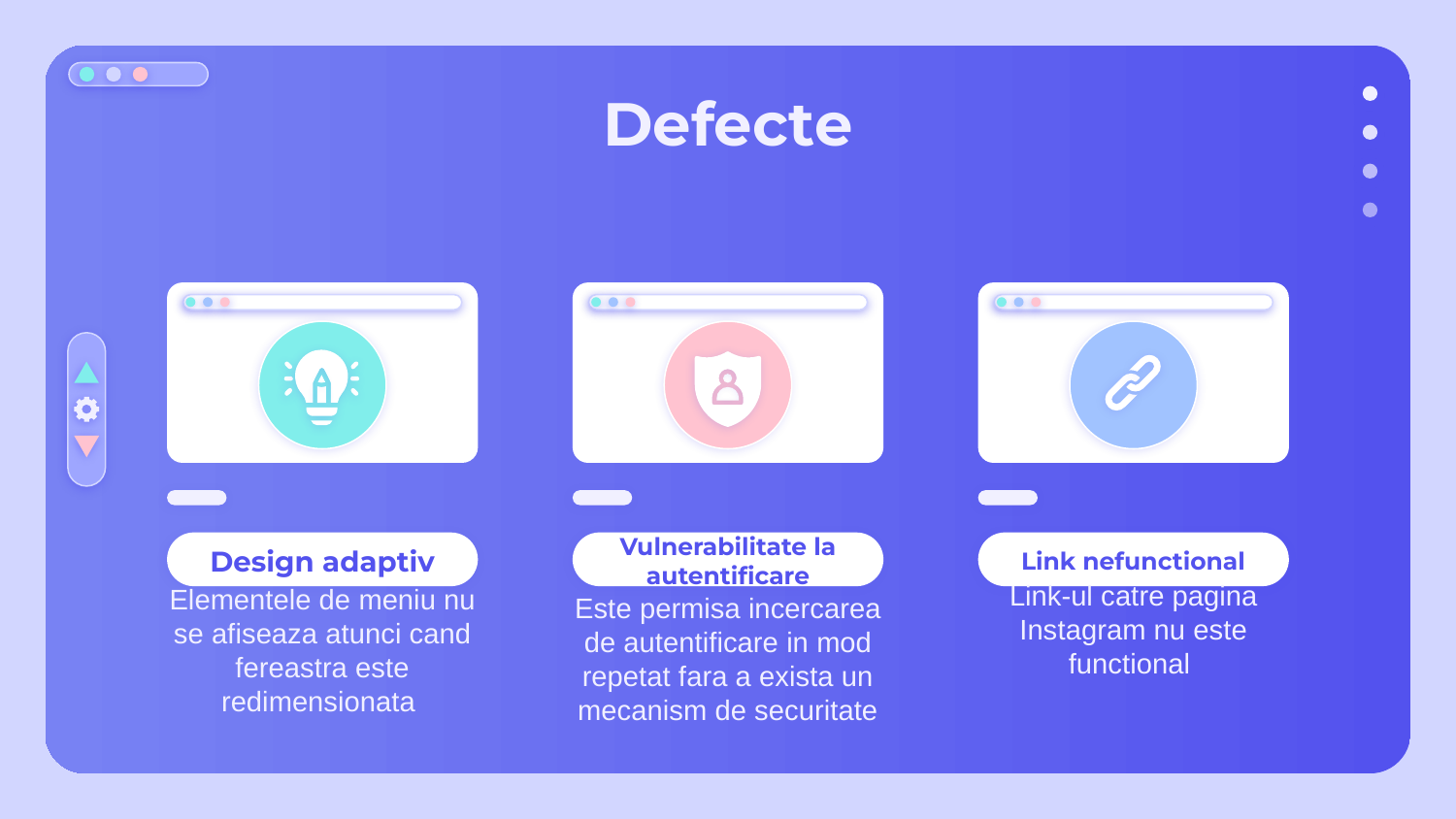

# Defecte

Design adaptiv
Vulnerabilitate la autentificare
Link nefunctional
Link-ul catre pagina Instagram nu este functional
Elementele de meniu nu se afiseaza atunci cand fereastra este redimensionata
Este permisa incercarea de autentificare in mod repetat fara a exista un mecanism de securitate